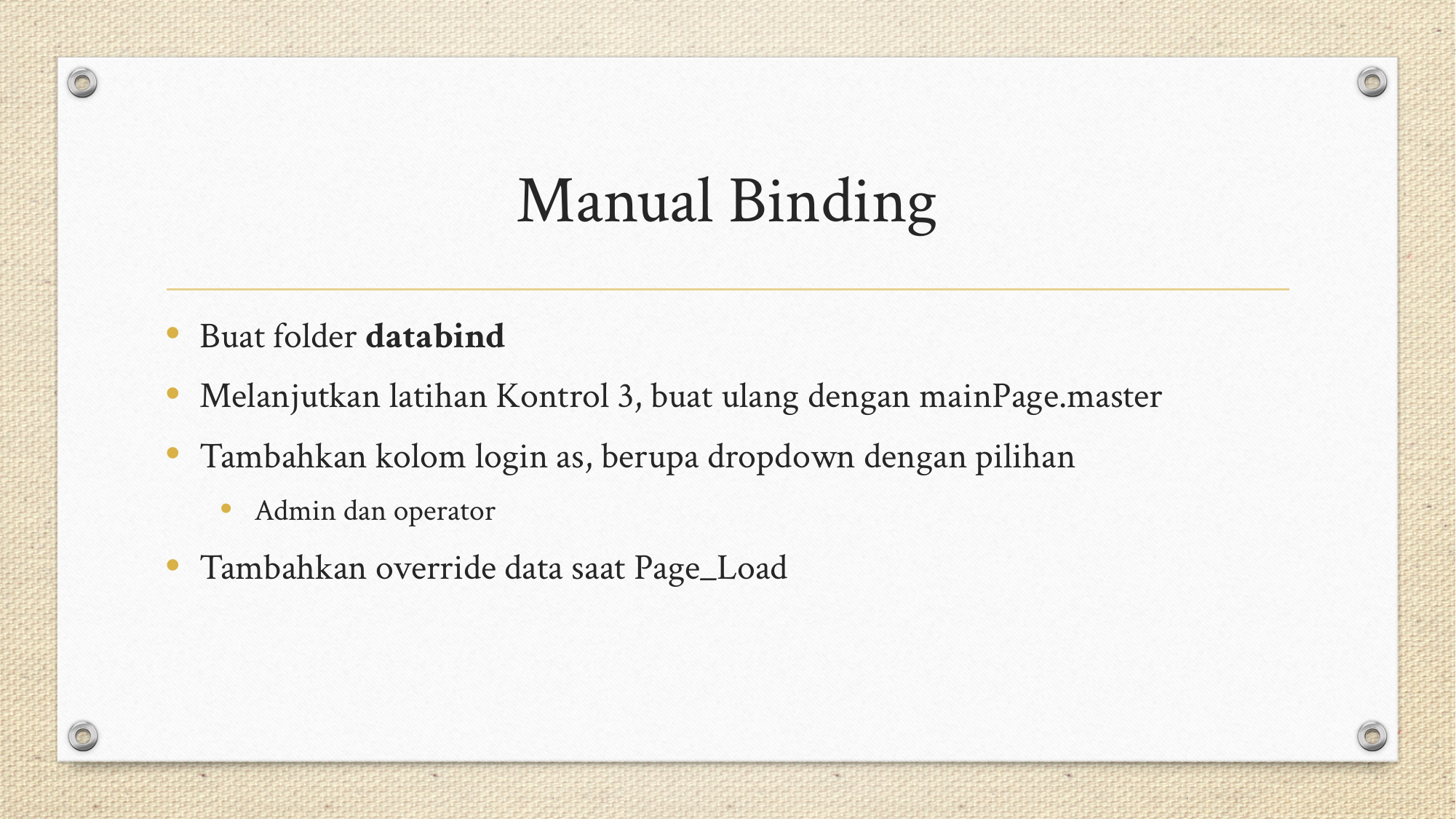

# Manual Binding
Buat folder databind
Melanjutkan latihan Kontrol 3, buat ulang dengan mainPage.master
Tambahkan kolom login as, berupa dropdown dengan pilihan
Admin dan operator
Tambahkan override data saat Page_Load